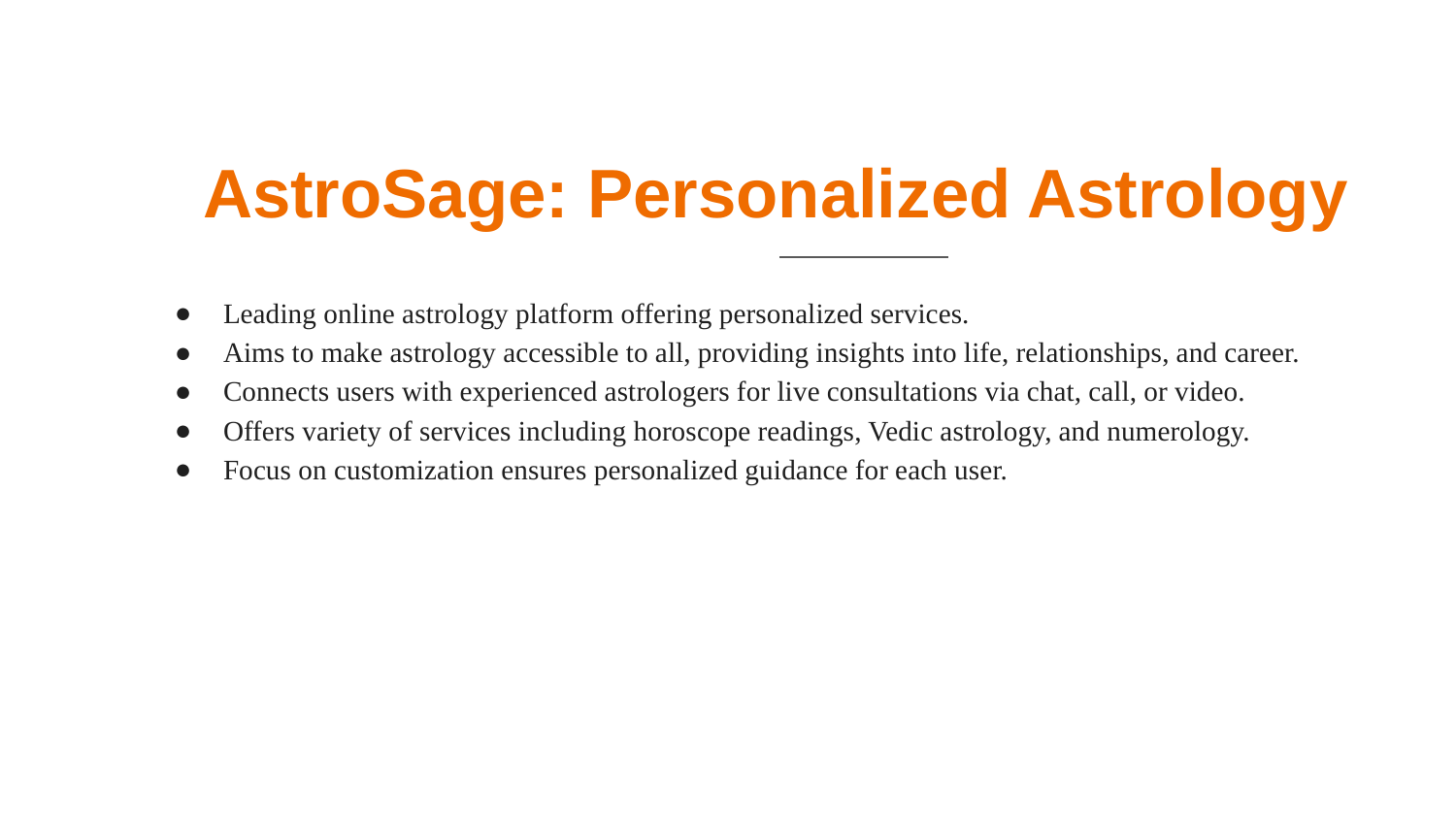

# AstroSage: Personalized Astrology
Leading online astrology platform offering personalized services.
Aims to make astrology accessible to all, providing insights into life, relationships, and career.
Connects users with experienced astrologers for live consultations via chat, call, or video.
Offers variety of services including horoscope readings, Vedic astrology, and numerology.
Focus on customization ensures personalized guidance for each user.